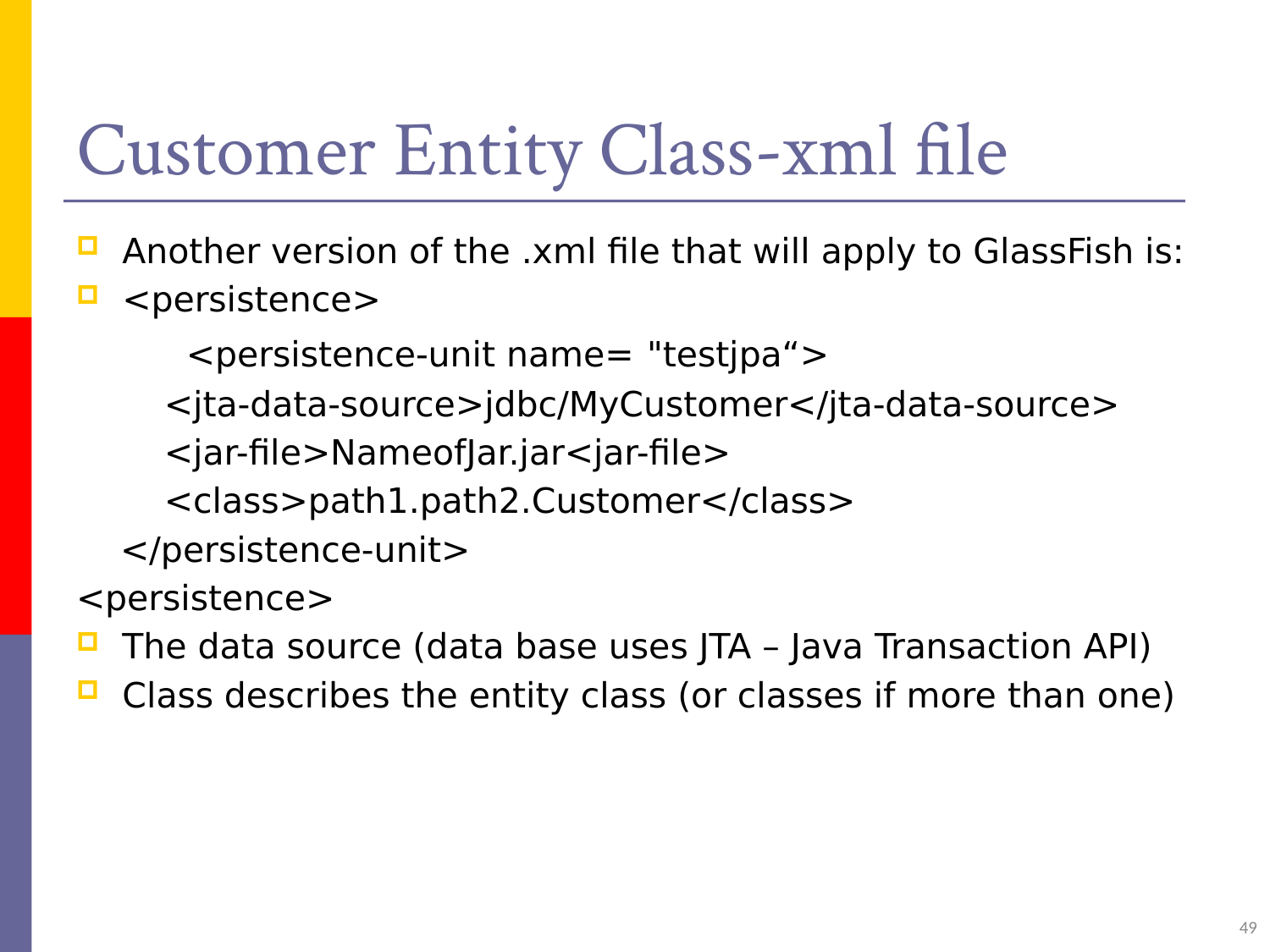

# Customer Entity Class-xml file
Another version of the .xml file that will apply to GlassFish is:
<persistence>
          <persistence-unit name= "testjpa“>
        <jta-data-source>jdbc/MyCustomer</jta-data-source>
        <jar-file>NameofJar.jar<jar-file>
        <class>path1.path2.Customer</class>
    </persistence-unit>
<persistence>
The data source (data base uses JTA – Java Transaction API)
Class describes the entity class (or classes if more than one)

49